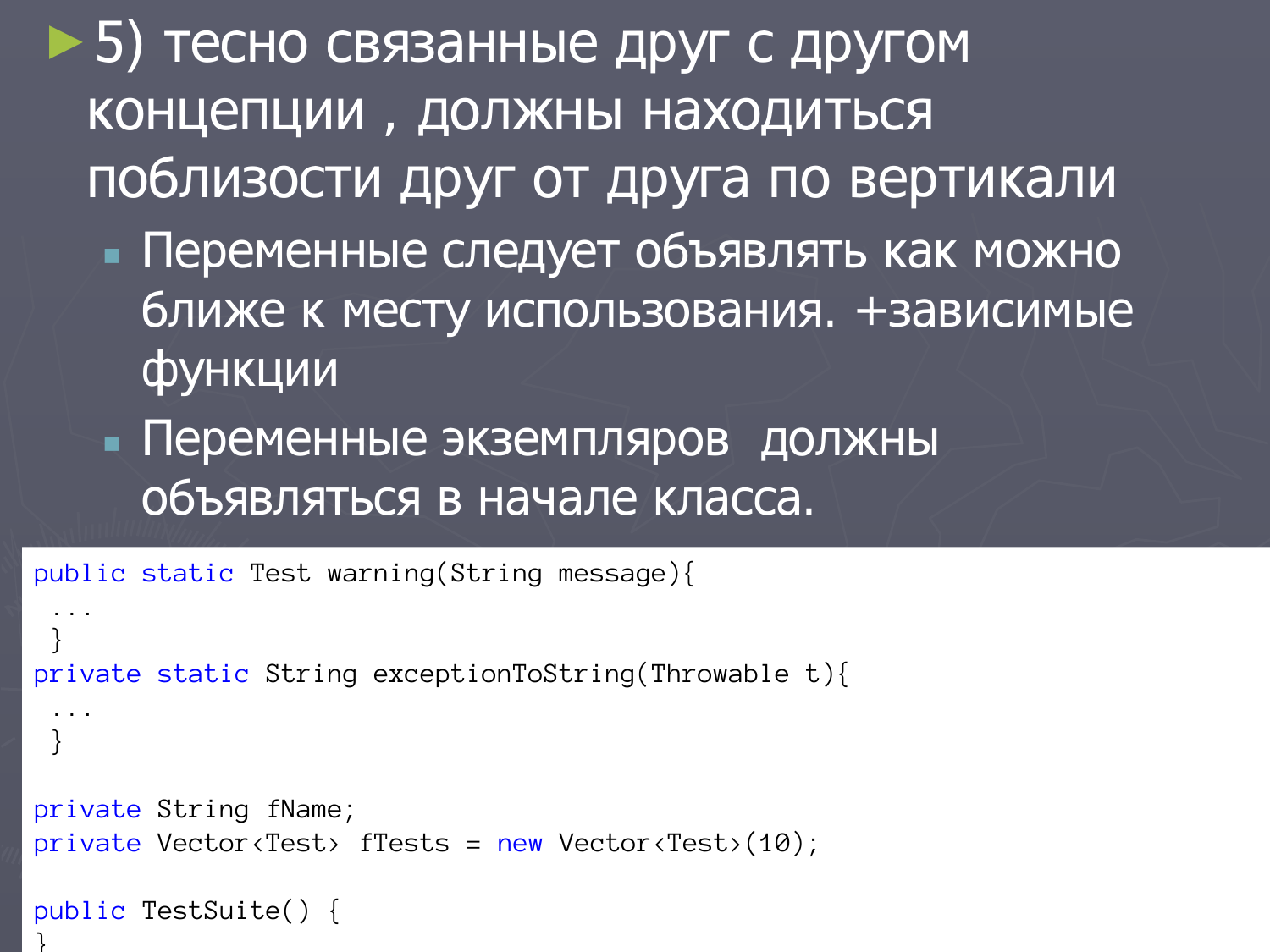

5) тесно связанные друг с другом концепции , должны находиться поблизости друг от друга по вертикали
Переменные следует объявлять как можно ближе к месту использования. +зависимые функции
Переменные экземпляров  должны объявляться в начале класса.
public static Test warning(String message){
 ...
 }
private static String exceptionToString(Throwable t){
 ...
 }

private String fName;
private Vector<Test> fTests = new Vector<Test>(10);

public TestSuite() {
}
public TestSuite(Class<TestCase> theClass){
 ...
 }